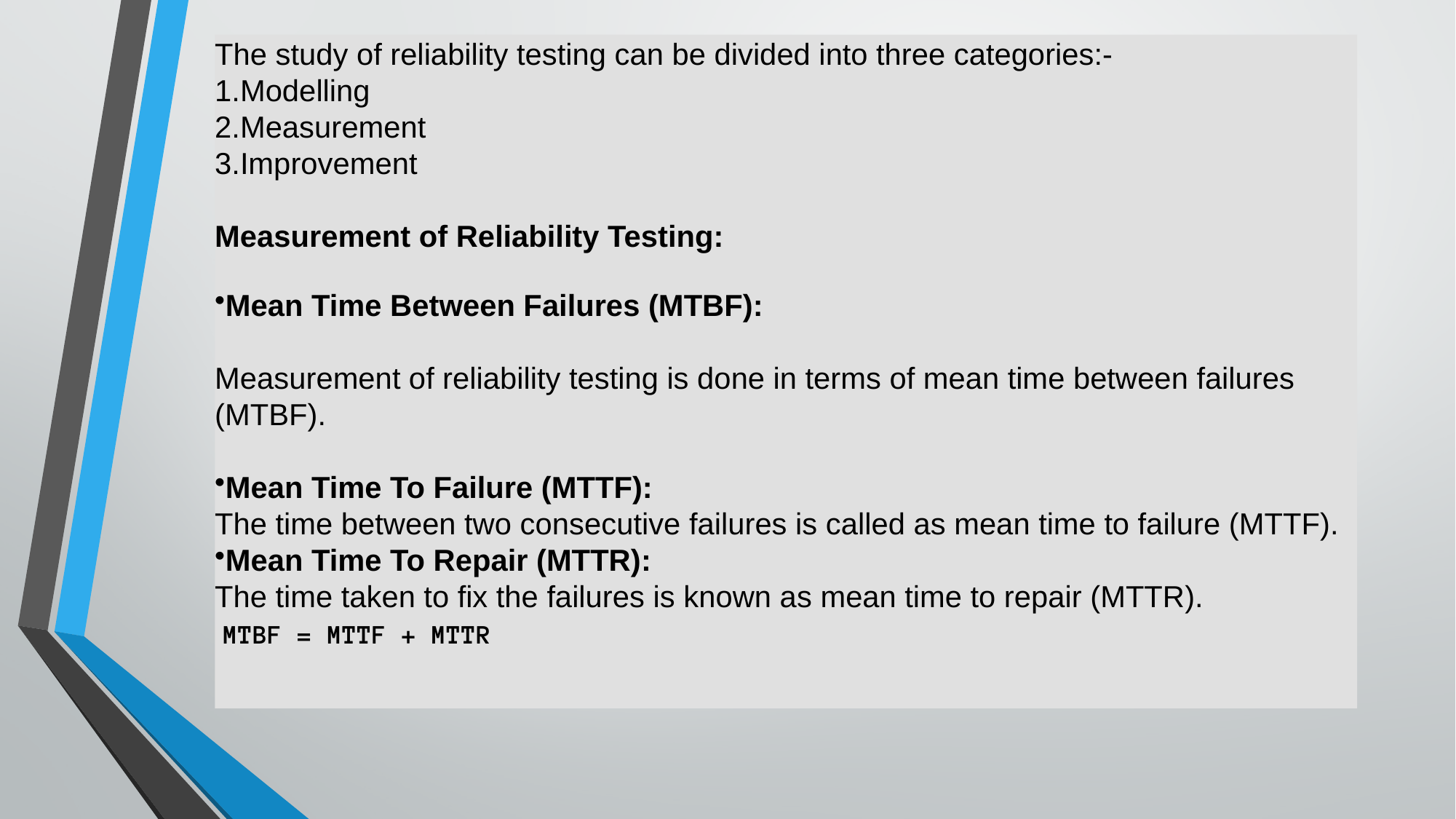

The study of reliability testing can be divided into three categories:-
Modelling
Measurement
Improvement

Measurement of Reliability Testing:

Mean Time Between Failures (MTBF):
Measurement of reliability testing is done in terms of mean time between failures (MTBF).

Mean Time To Failure (MTTF):
The time between two consecutive failures is called as mean time to failure (MTTF).
Mean Time To Repair (MTTR):
The time taken to fix the failures is known as mean time to repair (MTTR).
 MTBF = MTTF + MTTR